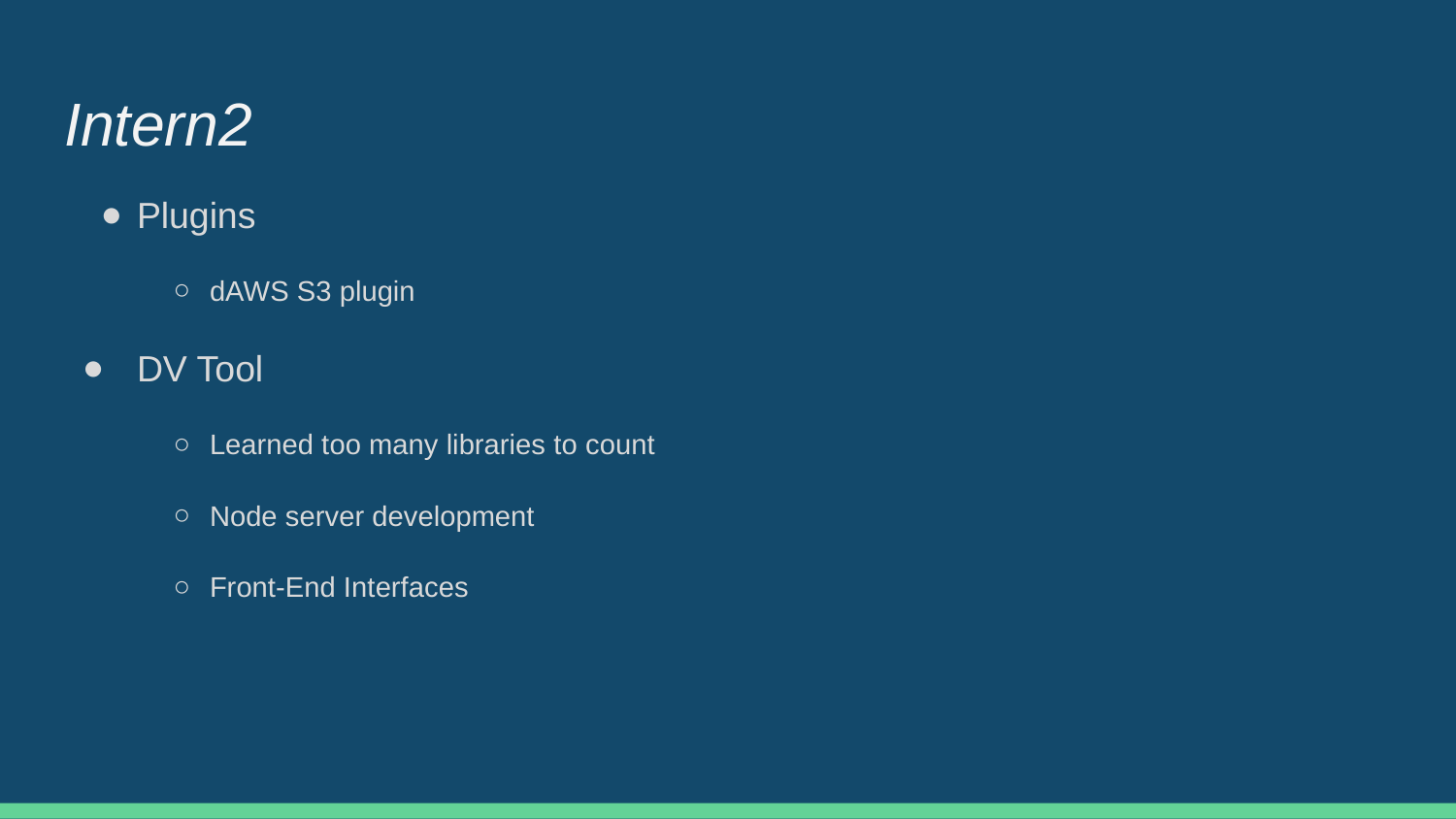

# Intern2
Plugins
dAWS S3 plugin
DV Tool
Learned too many libraries to count
Node server development
Front-End Interfaces